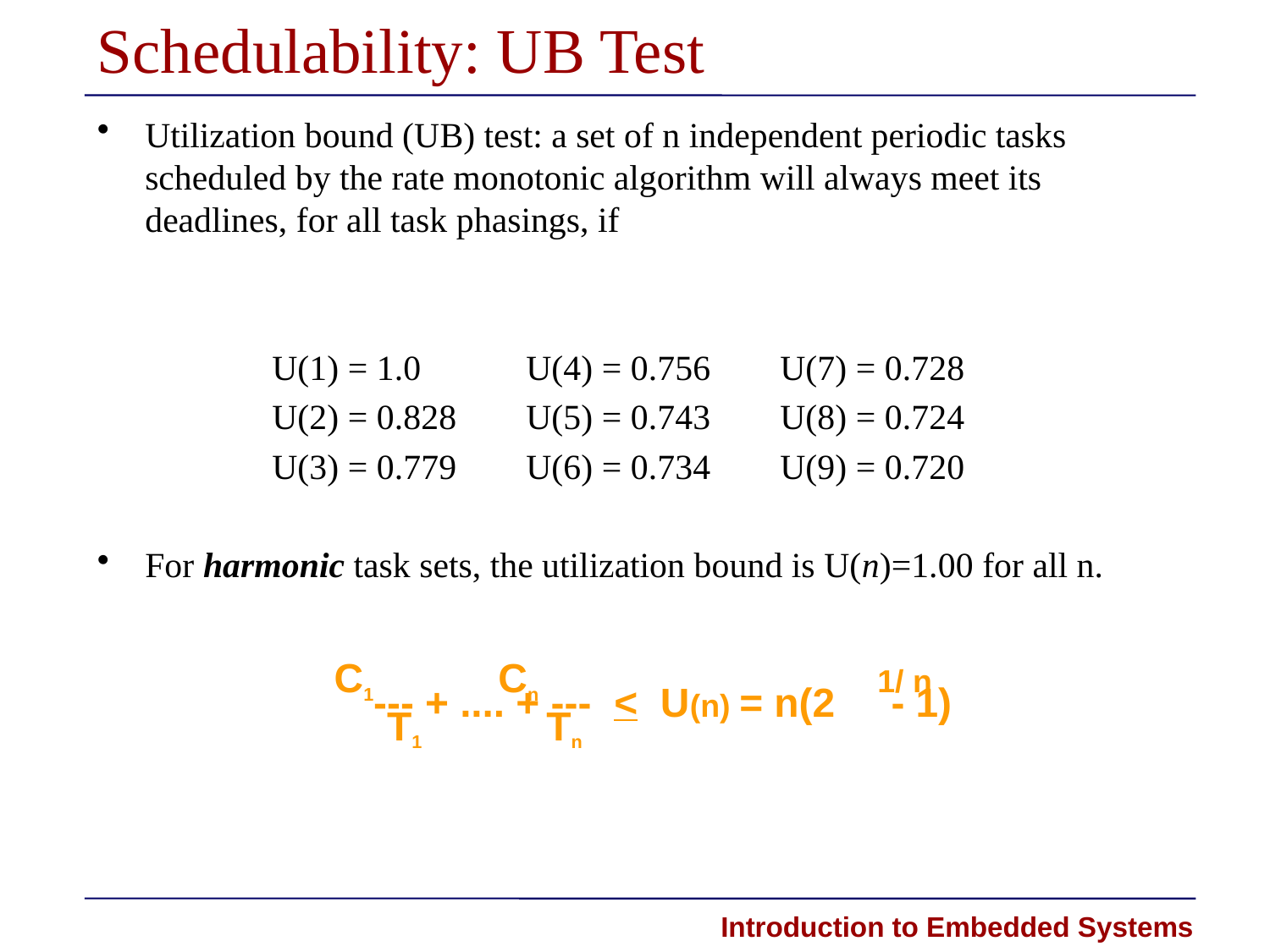

# Schedulability: UB Test
Utilization bound (UB) test: a set of n independent periodic tasks scheduled by the rate monotonic algorithm will always meet its deadlines, for all task phasings, if

		U(1) = 1.0	U(4) = 0.756	U(7) = 0.728
		U(2) = 0.828	U(5) = 0.743	U(8) = 0.724
		U(3) = 0.779	U(6) = 0.734	U(9) = 0.720

For harmonic task sets, the utilization bound is U(n)=1.00 for all n.

C1              Cn       		    1/ n
--- + .... + ---  <  U(n) = n(2     - 1)
T1              Tn